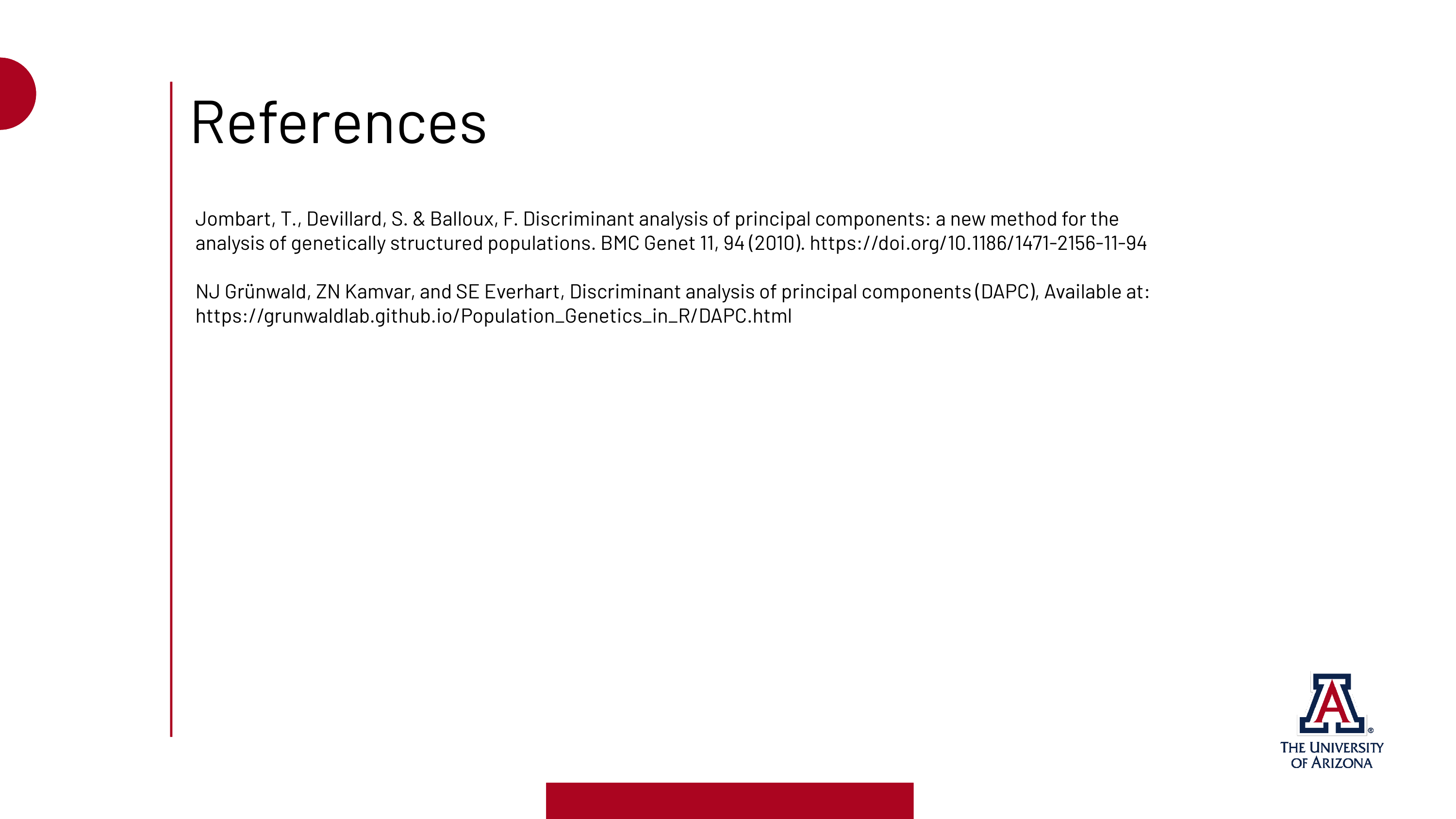

References
Jombart, T., Devillard, S. & Balloux, F. Discriminant analysis of principal components: a new method for the analysis of genetically structured populations. BMC Genet 11, 94 (2010). https://doi.org/10.1186/1471-2156-11-94

NJ Grünwald, ZN Kamvar, and SE Everhart, Discriminant analysis of principal components (DAPC), Available at: https://grunwaldlab.github.io/Population_Genetics_in_R/DAPC.html